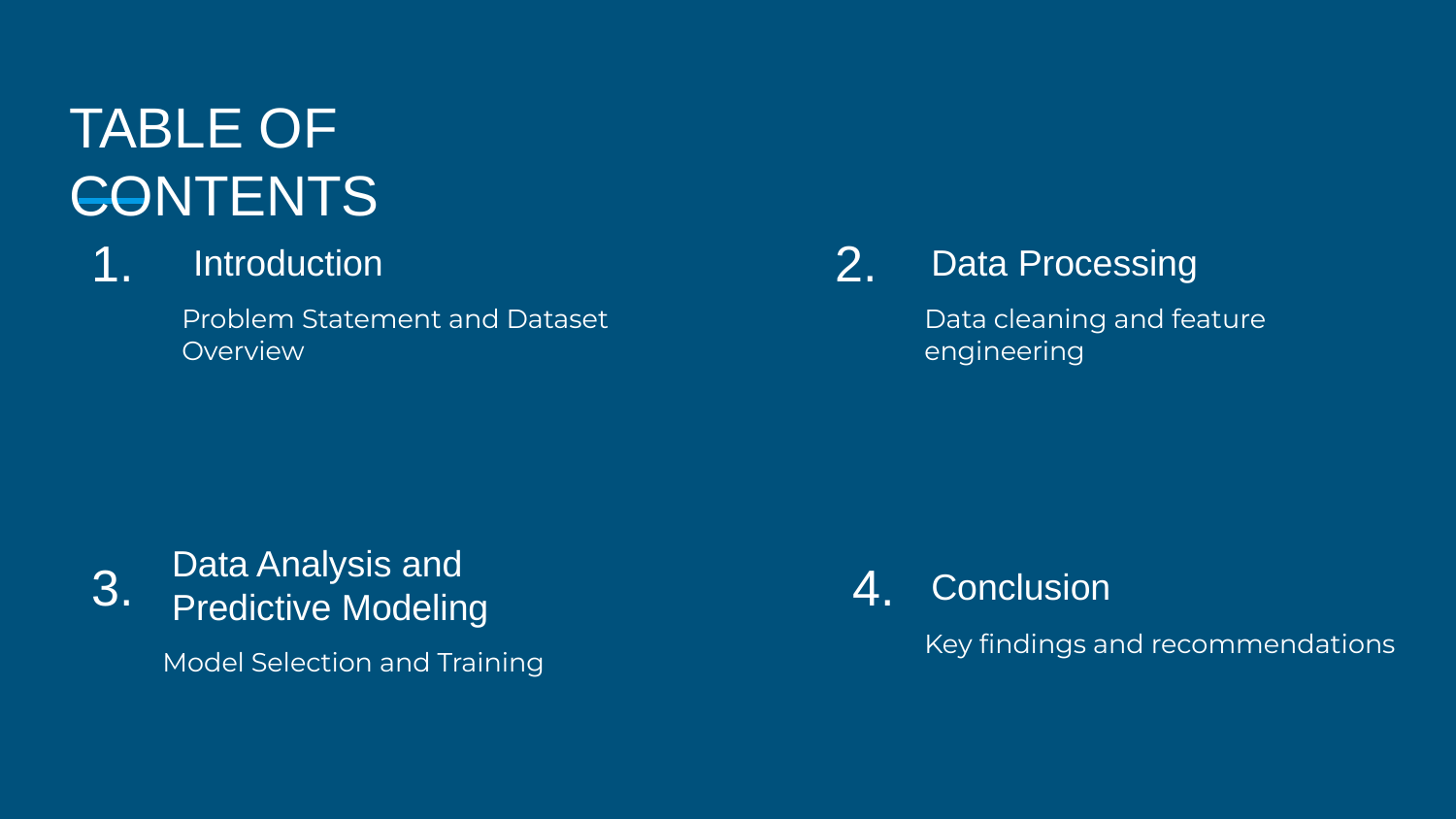

TABLE OF CONTENTS
1.
2.
Introduction
Data Processing
Problem Statement and Dataset Overview
Data cleaning and feature engineering
Data Analysis and Predictive Modeling
3.
4.
Conclusion
Key findings and recommendations
Model Selection and Training